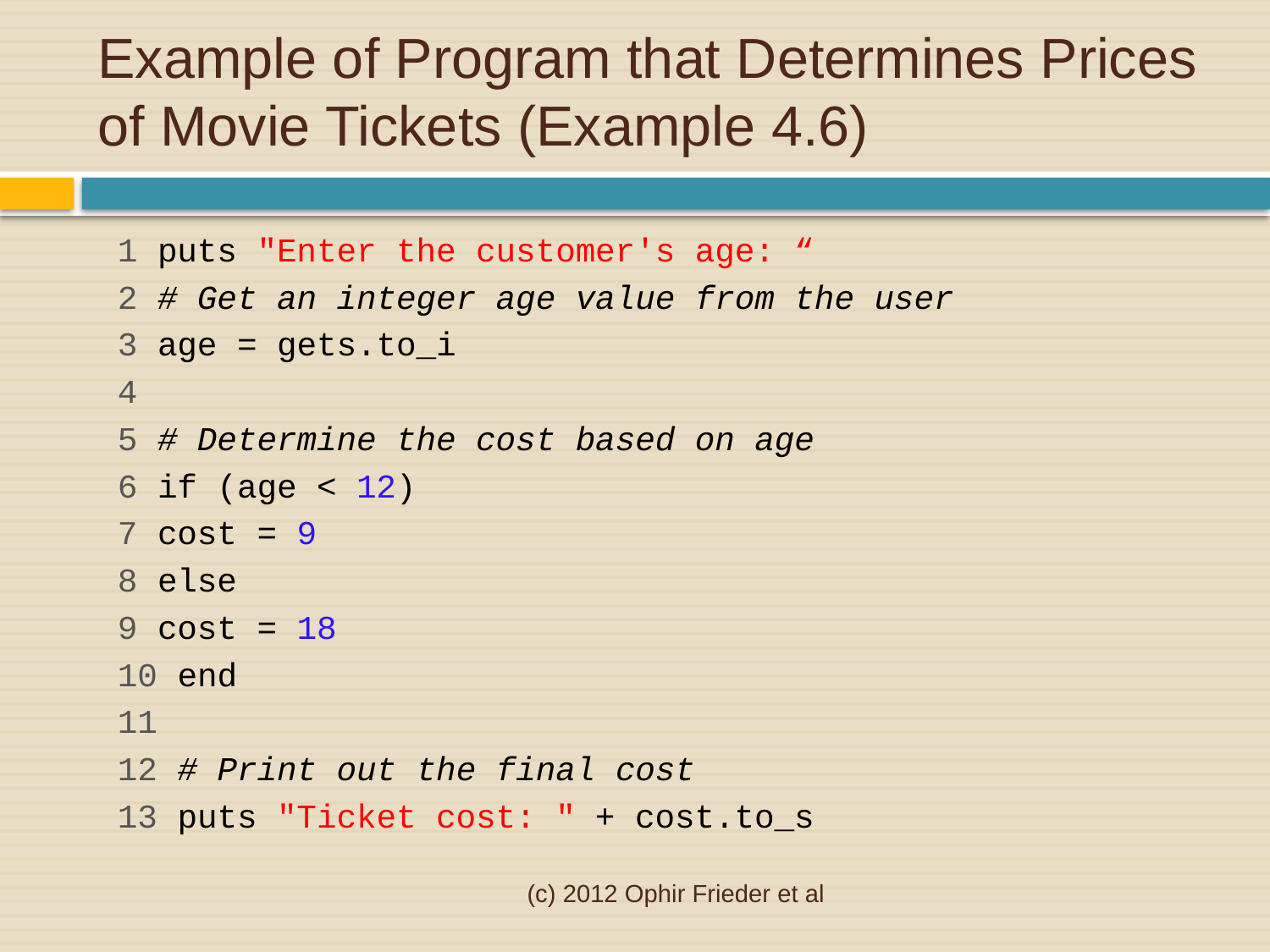

# Example of Program that Determines Prices of Movie Tickets (Example 4.6)
 1 puts "Enter the customer's age: “
 2 # Get an integer age value from the user
 3 age = gets.to_i
 4
 5 # Determine the cost based on age
 6 if (age < 12)
 7 cost = 9
 8 else
 9 cost = 18
 10 end
 11
 12 # Print out the final cost
 13 puts "Ticket cost: " + cost.to_s
(c) 2012 Ophir Frieder et al